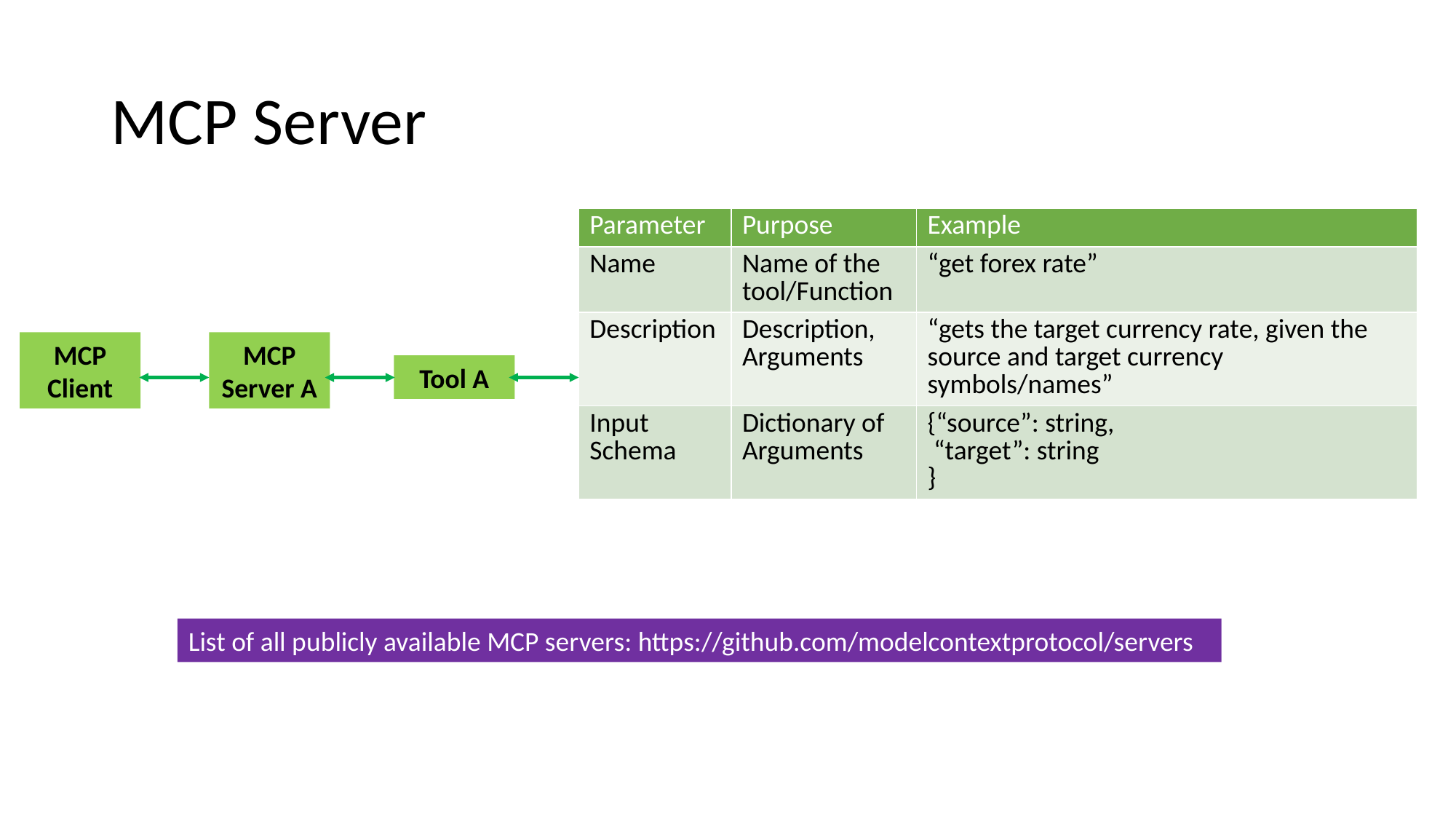

# MCP Server
| Parameter | Purpose | Example |
| --- | --- | --- |
| Name | Name of the tool/Function | “get forex rate” |
| Description | Description, Arguments | “gets the target currency rate, given the source and target currency symbols/names” |
| Input Schema | Dictionary of Arguments | {“source”: string, “target”: string } |
MCP Server A
MCP Client
Tool A
List of all publicly available MCP servers: https://github.com/modelcontextprotocol/servers